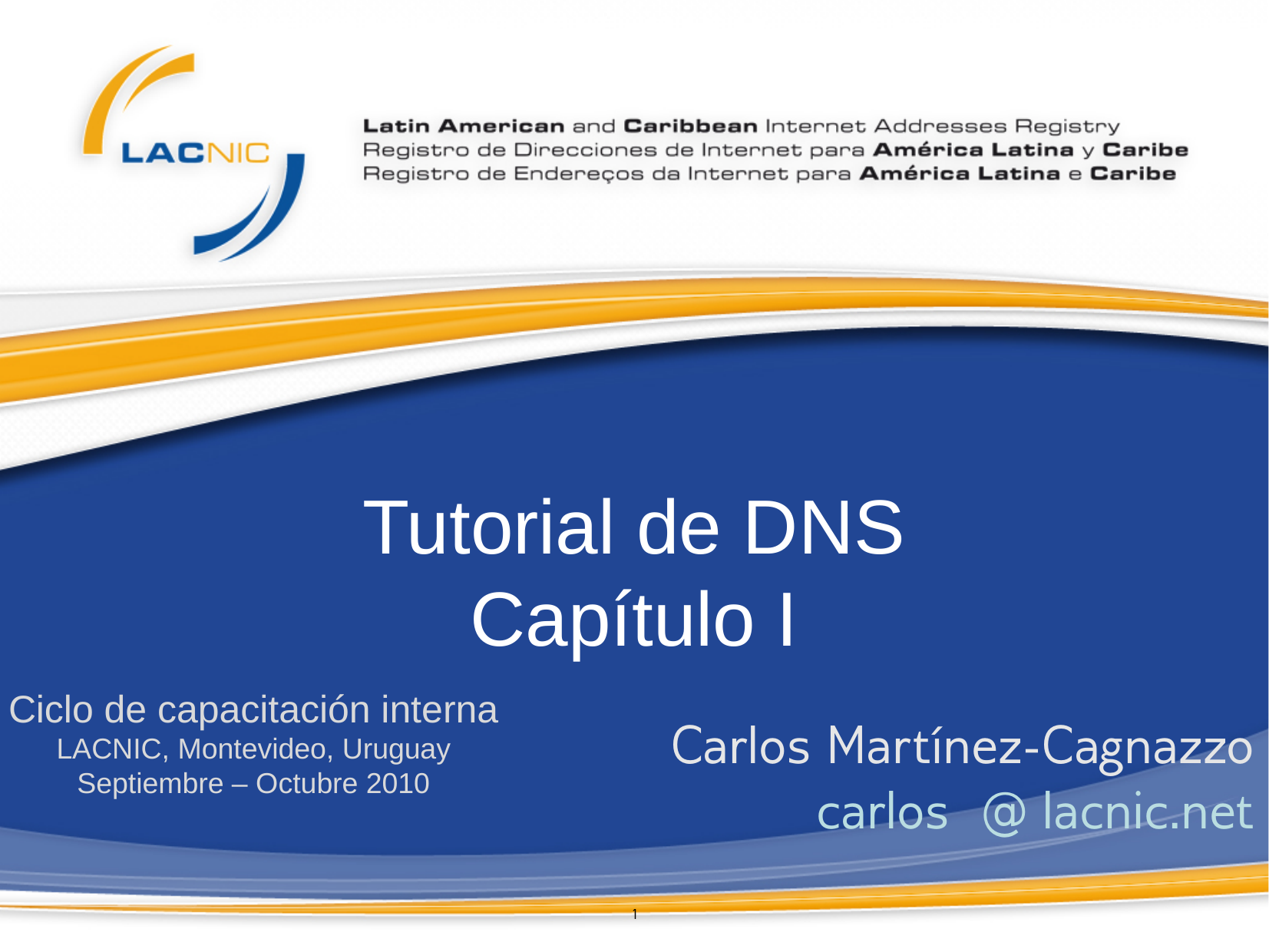

# Tutorial de DNS Capítulo I
Ciclo de capacitación interna
LACNIC, Montevideo, Uruguay
Septiembre – Octubre 2010
Carlos Martínez-Cagnazzo
carlos  @ lacnic.net
1